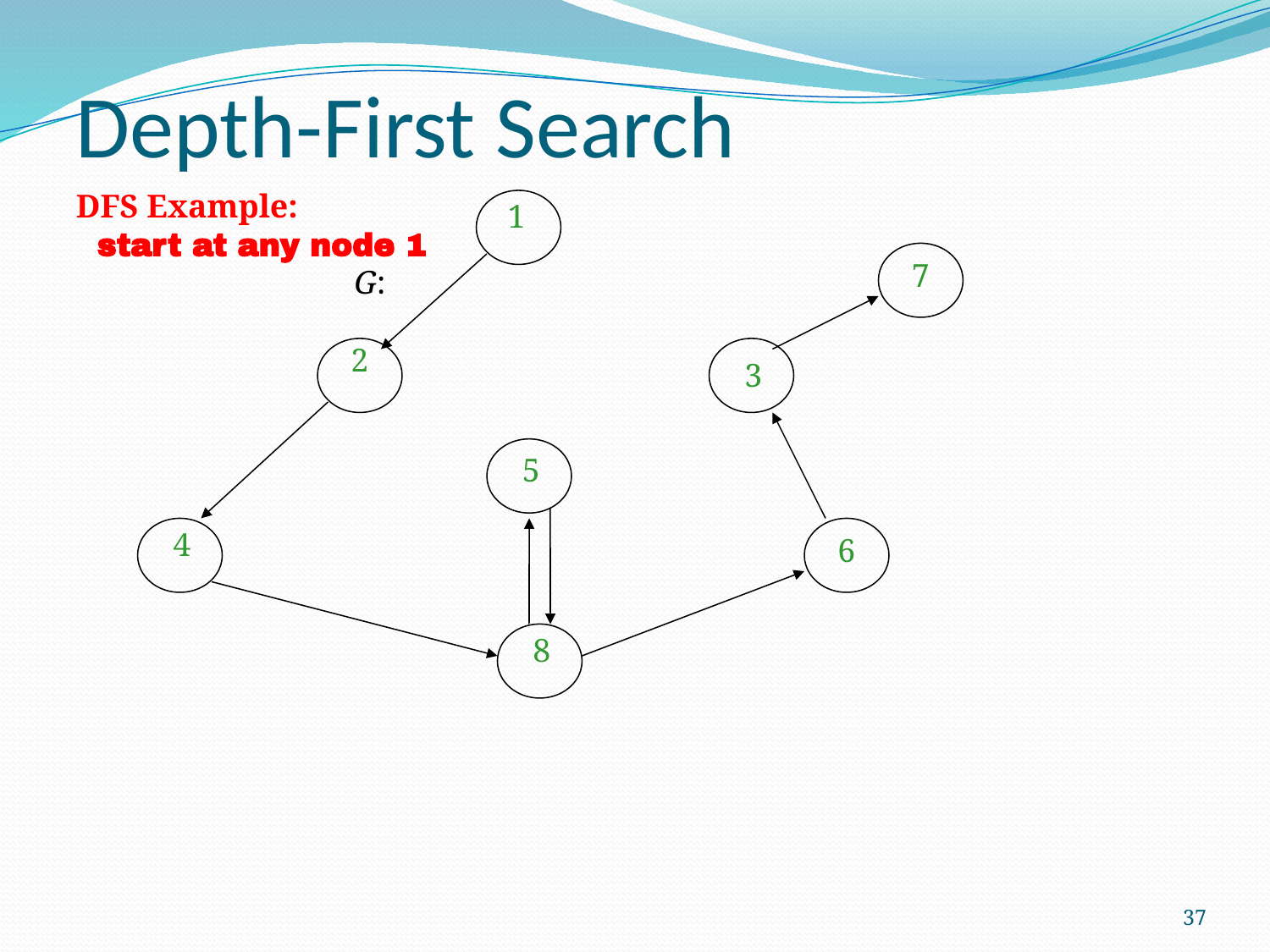

Depth-First Search
DFS Example:
  start at any node 1
                          G:

1

7

2

3

5

4

6

8
37